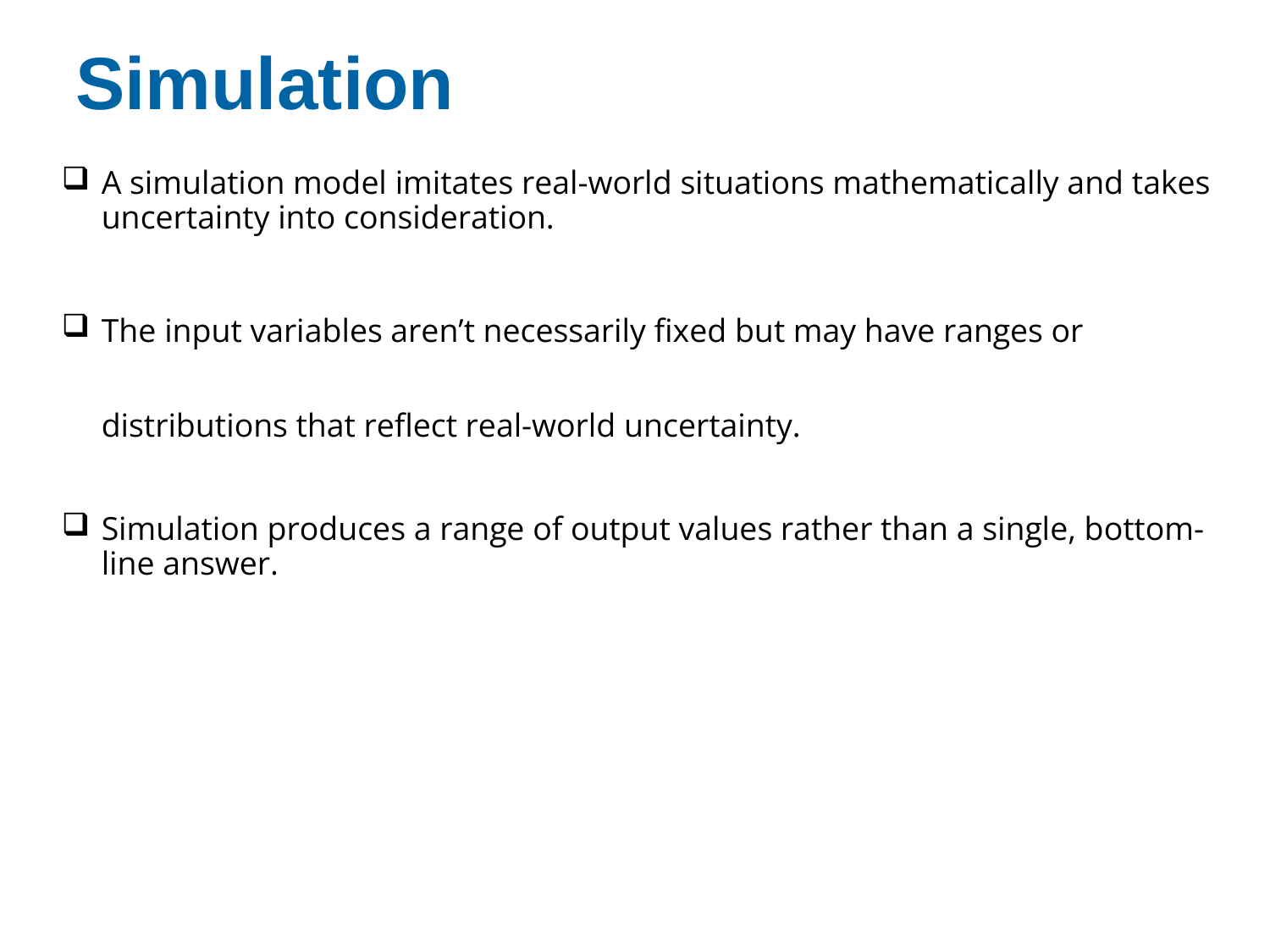

# Simulation
A simulation model imitates real-world situations mathematically and takes uncertainty into consideration.
The input variables aren’t necessarily fixed but may have ranges or distributions that reflect real-world uncertainty.

Simulation produces a range of output values rather than a single, bottom-line answer.